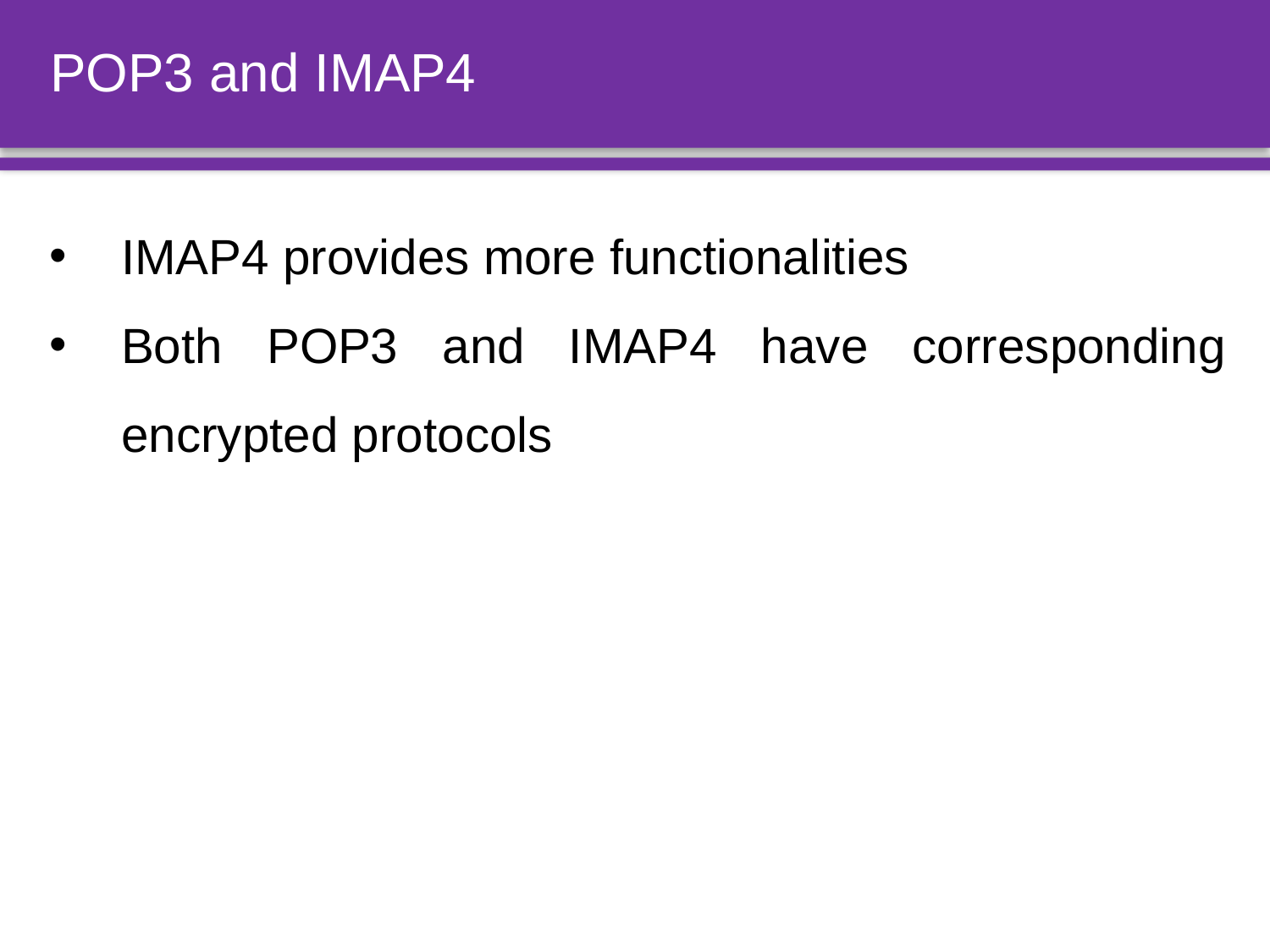

# POP3 and IMAP4
IMAP4 provides more functionalities
Both POP3 and IMAP4 have corresponding encrypted protocols